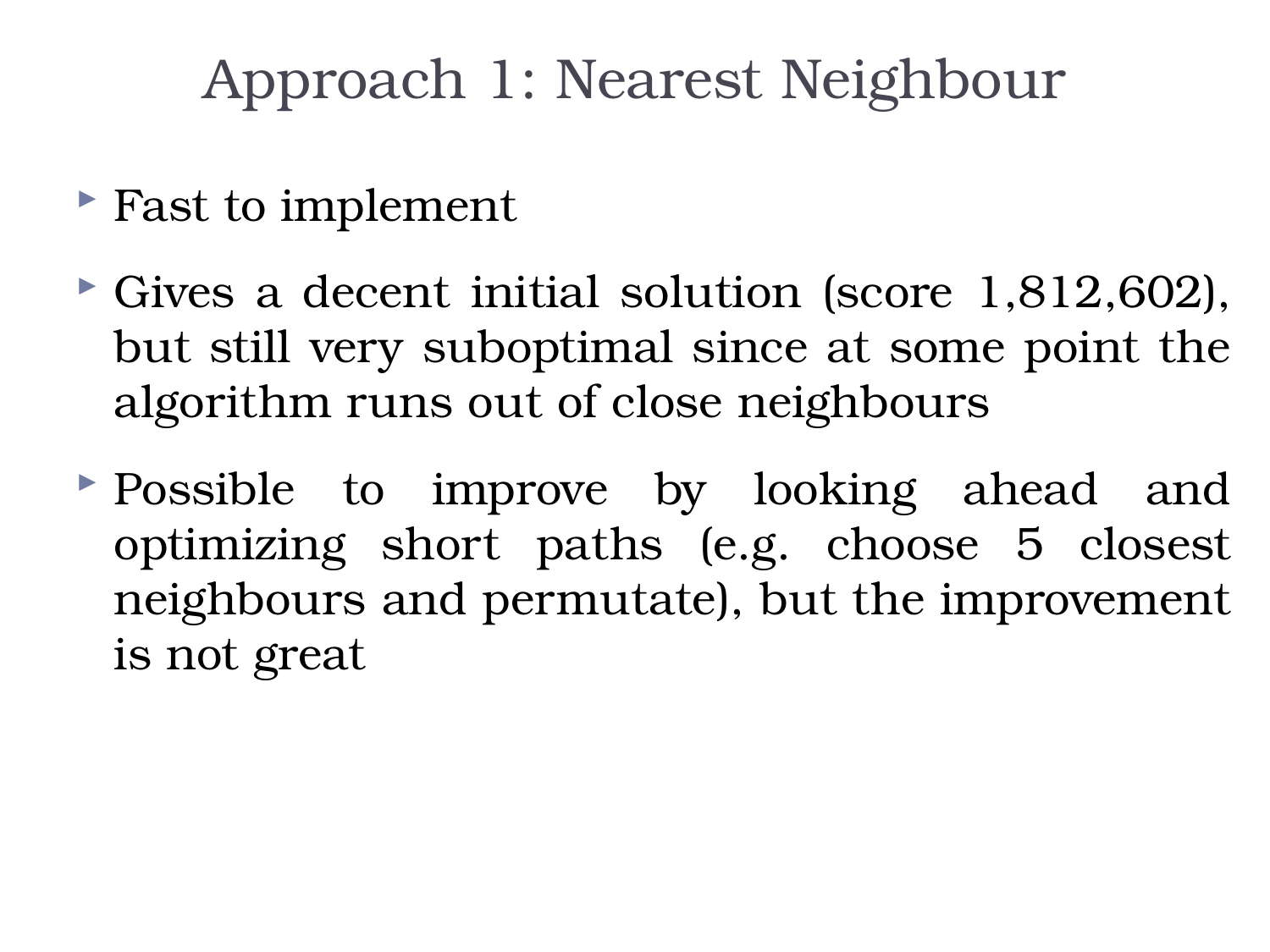

# Approach 1: Nearest Neighbour
Fast to implement
Gives a decent initial solution (score 1,812,602), but still very suboptimal since at some point the algorithm runs out of close neighbours
Possible to improve by looking ahead and optimizing short paths (e.g. choose 5 closest neighbours and permutate), but the improvement is not great